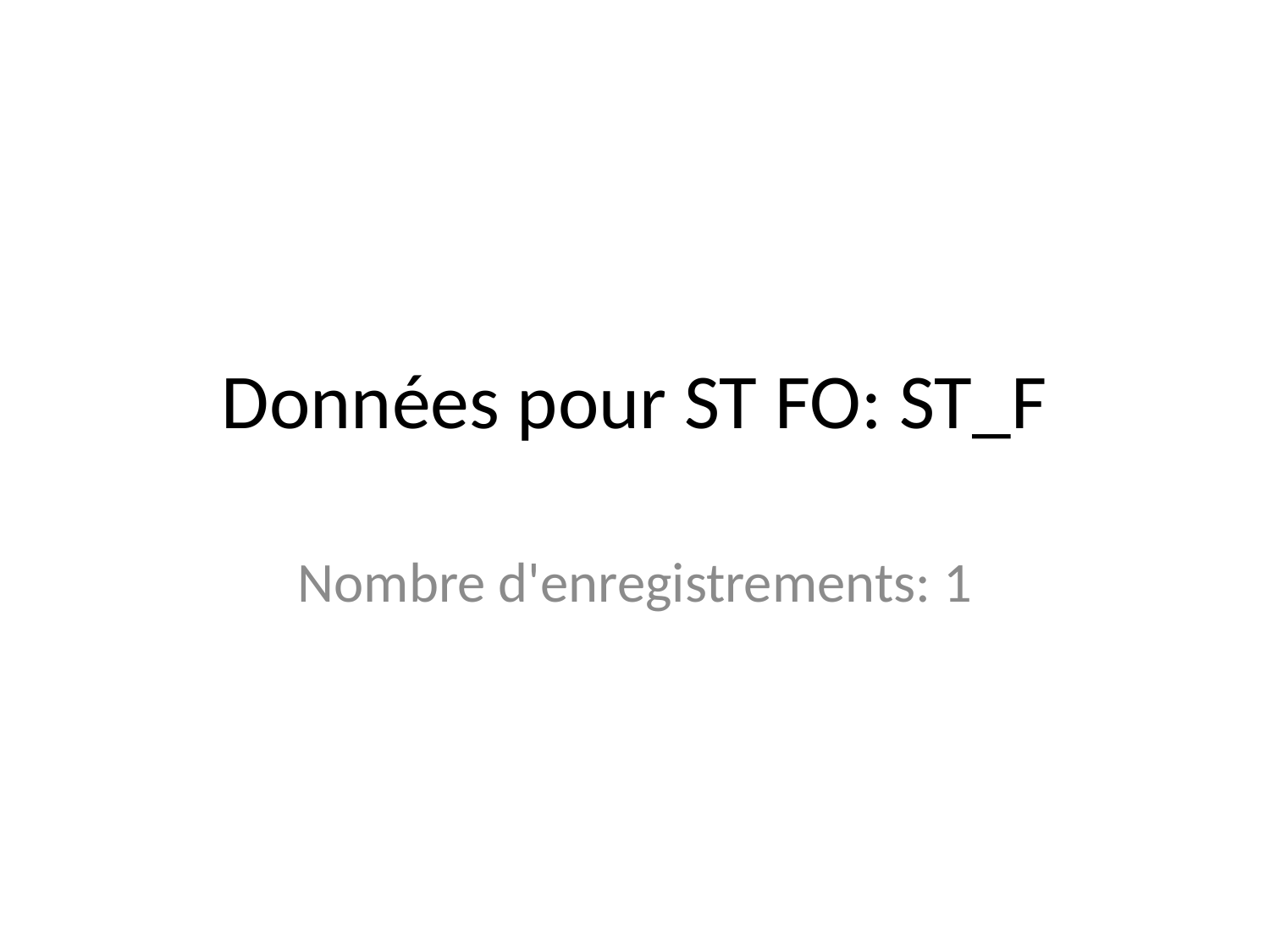

# Données pour ST FO: ST_F
Nombre d'enregistrements: 1